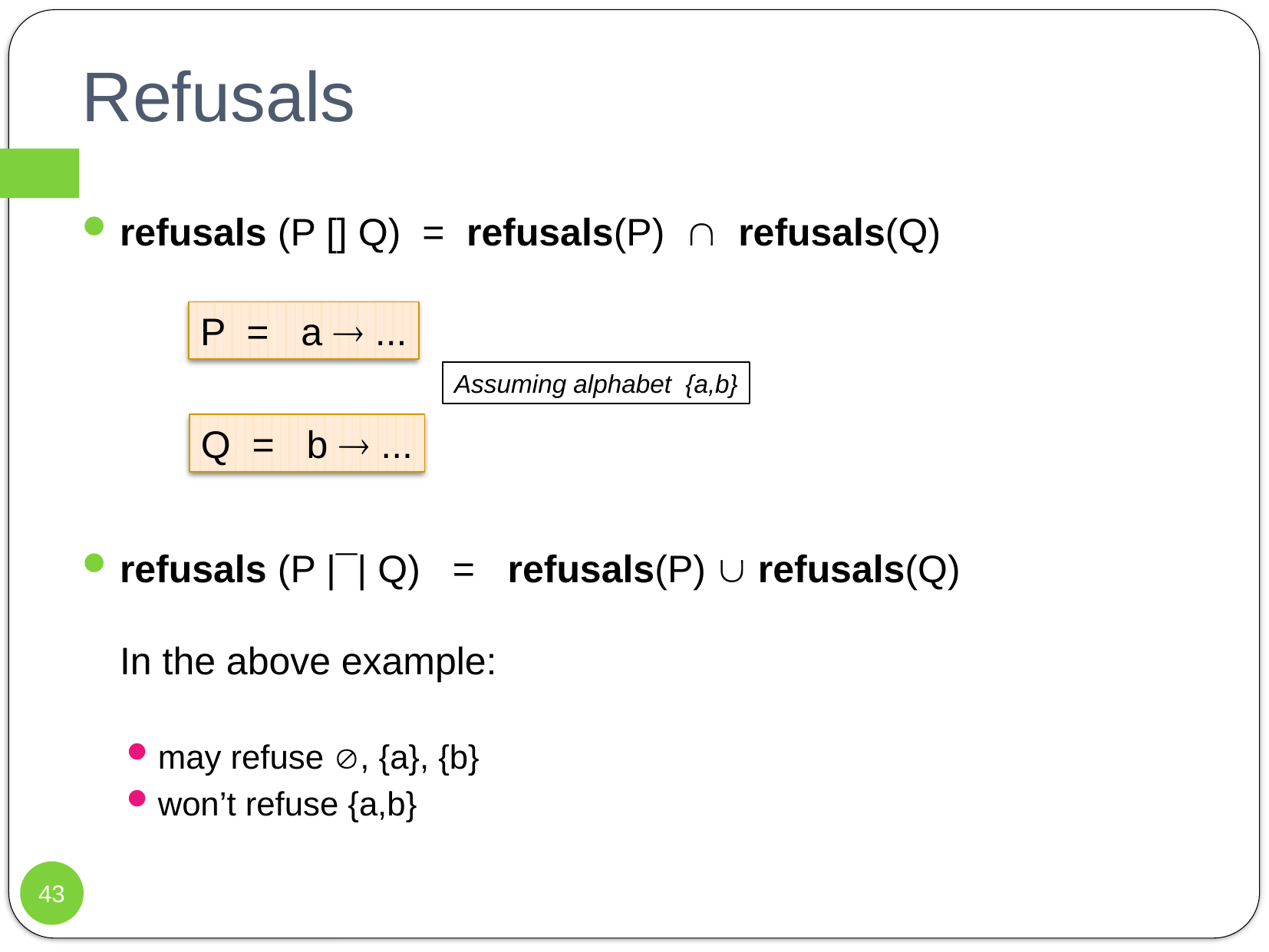

# Refusals
refusals (P [] Q)  =  refusals(P)  ∩  refusals(Q)

refusals (P |¯| Q)   =   refusals(P) ∪ refusals(Q)
In the above example:
may refuse ∅, {a}, {b}
won’t refuse {a,b}

P  =   a → ...
Assuming alphabet  {a,b}
Q  =   b → ...
43